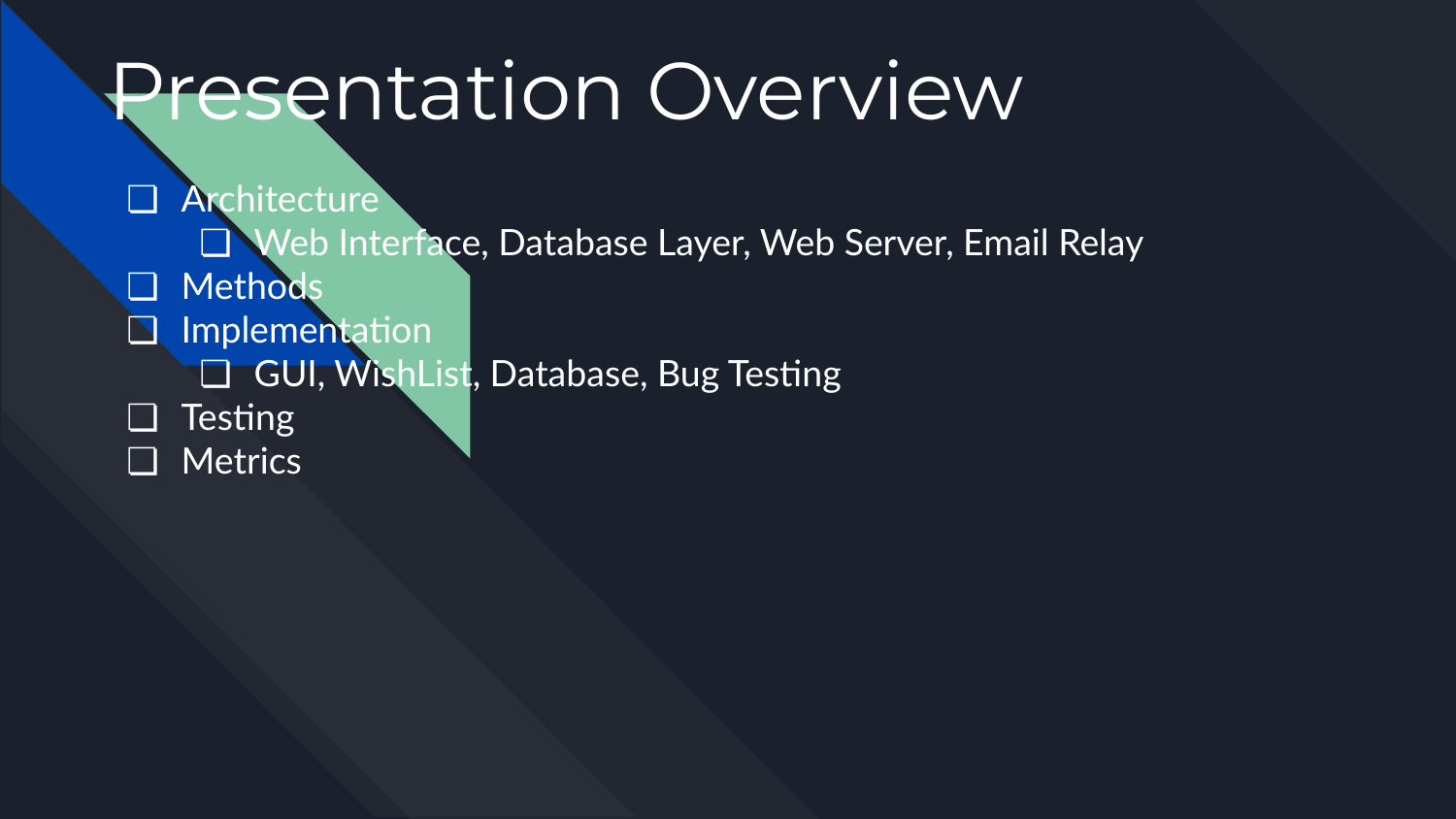

# Presentation Overview
Architecture
Web Interface, Database Layer, Web Server, Email Relay
Methods
Implementation
GUI, WishList, Database, Bug Testing
Testing
Metrics